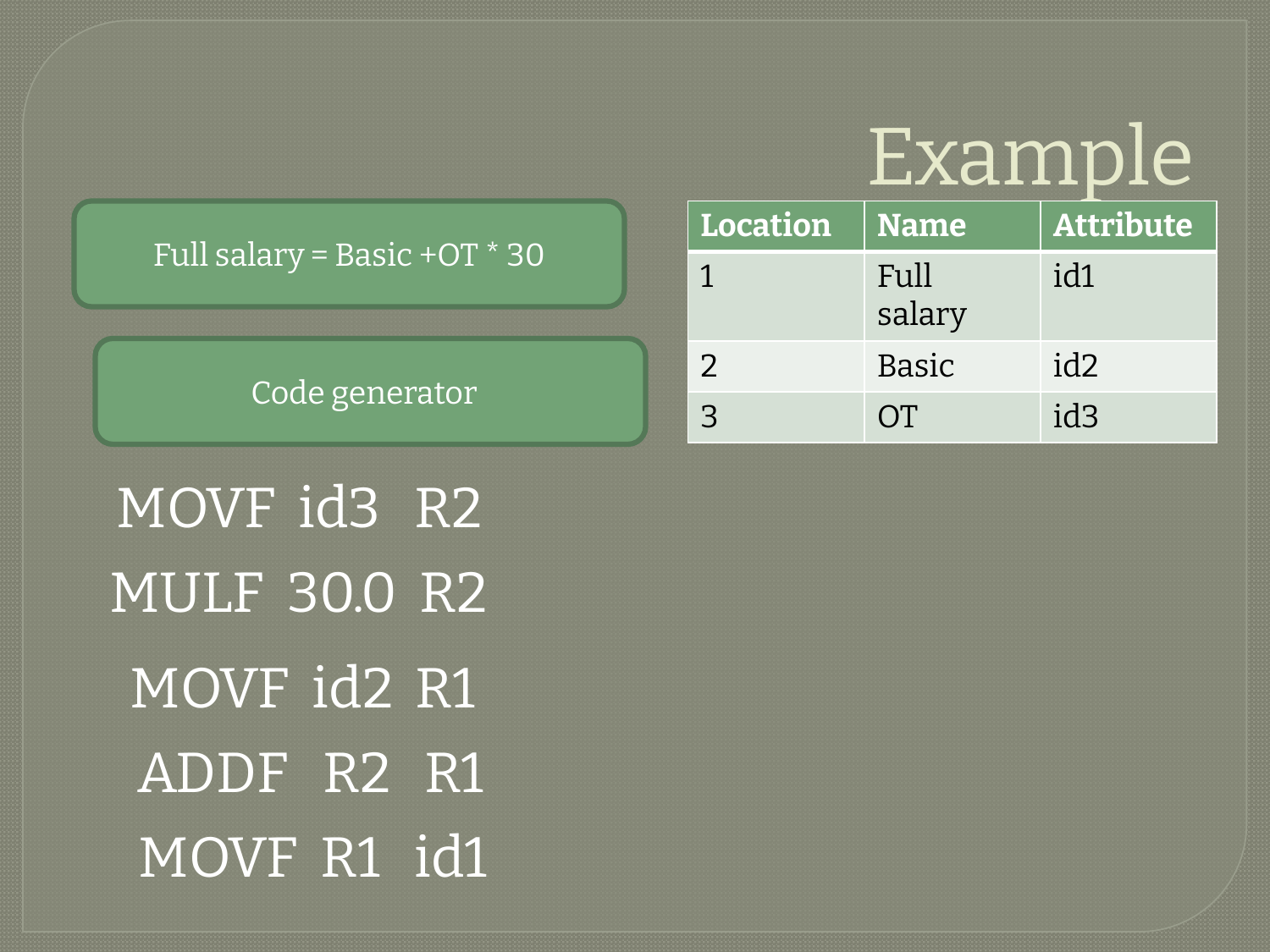

# Example
Full salary = Basic +OT * 30
| Location | Name | Attribute |
| --- | --- | --- |
| 1 | Full salary | id1 |
| 2 | Basic | id2 |
| 3 | OT | id3 |
Code generator
MOVF  id3   R2
MULF  30.0  R2
MOVF  id2  R1
ADDF   R2   R1
MOVF  R1   id1